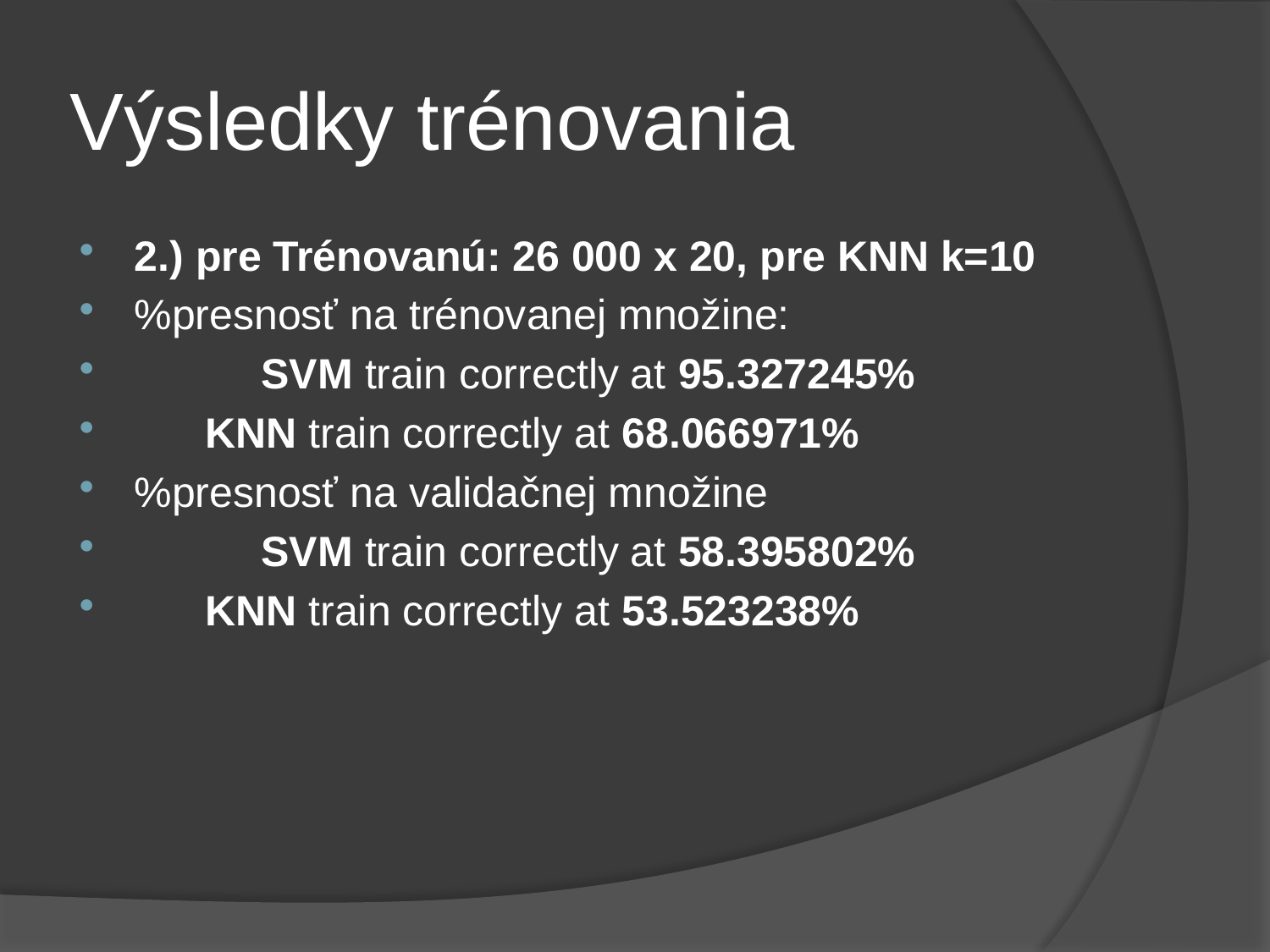

# Výsledky trénovania
2.) pre Trénovanú: 26 000 x 20, pre KNN k=10
%presnosť na trénovanej množine:
	SVM train correctly at 95.327245%
      KNN train correctly at 68.066971%
%presnosť na validačnej množine
	SVM train correctly at 58.395802%
      KNN train correctly at 53.523238%